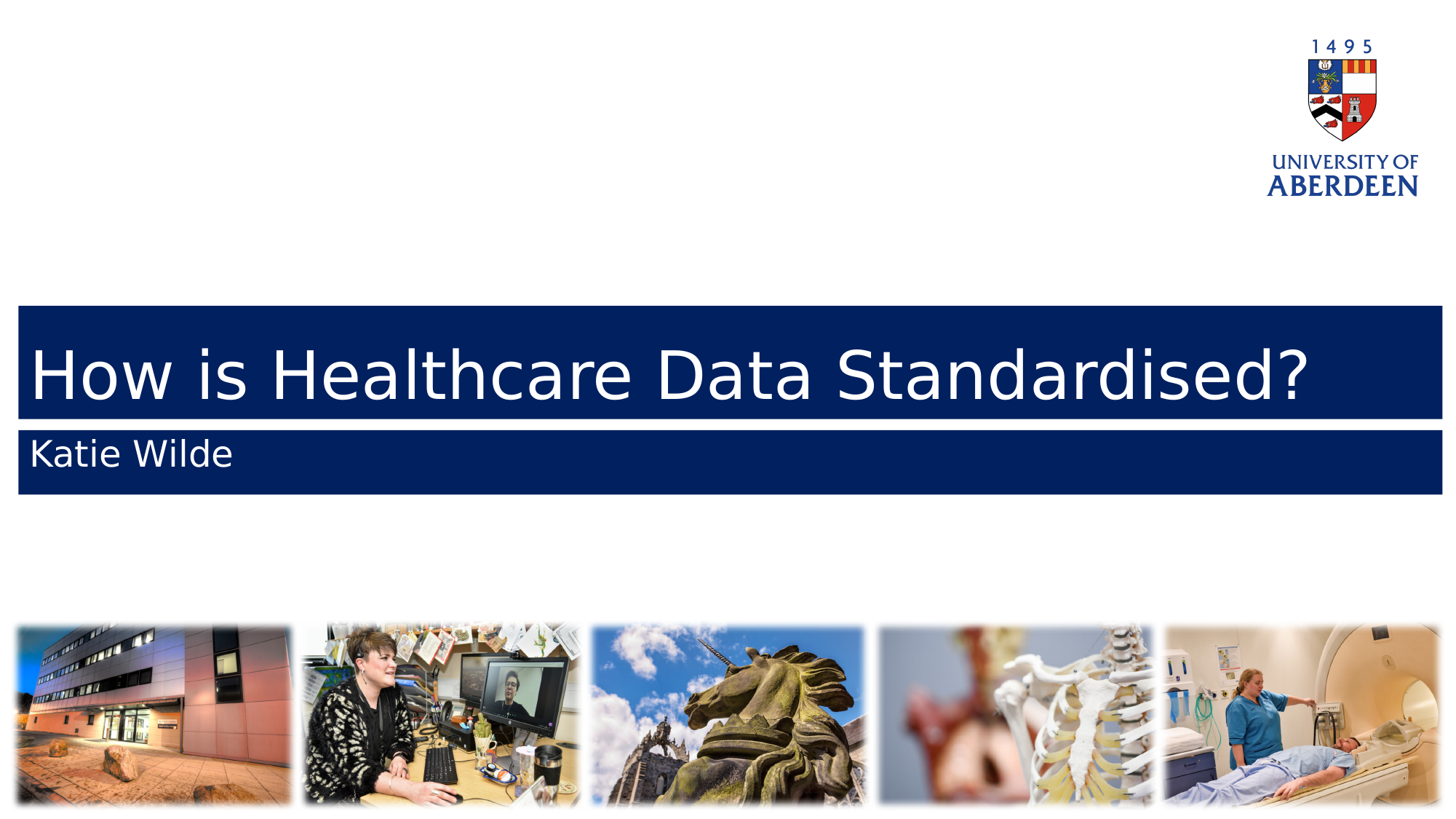

# How is Healthcare Data Standardised?
Katie Wilde